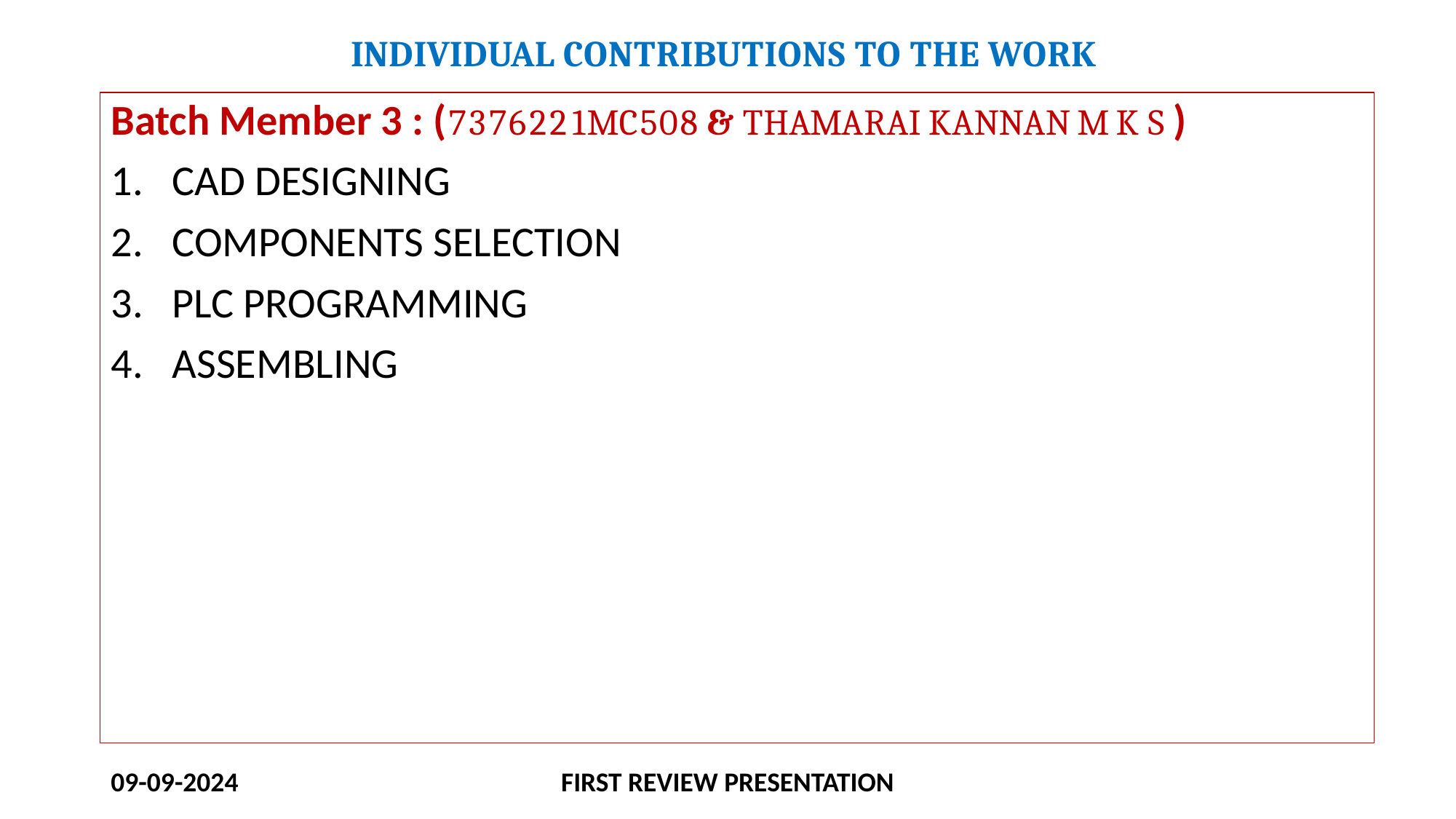

# INDIVIDUAL CONTRIBUTIONS TO THE WORK
Batch Member 3 : (7376221MC508 & THAMARAI KANNAN M K S )
CAD DESIGNING
COMPONENTS SELECTION
PLC PROGRAMMING
ASSEMBLING

09-09-2024
FIRST REVIEW PRESENTATION
21